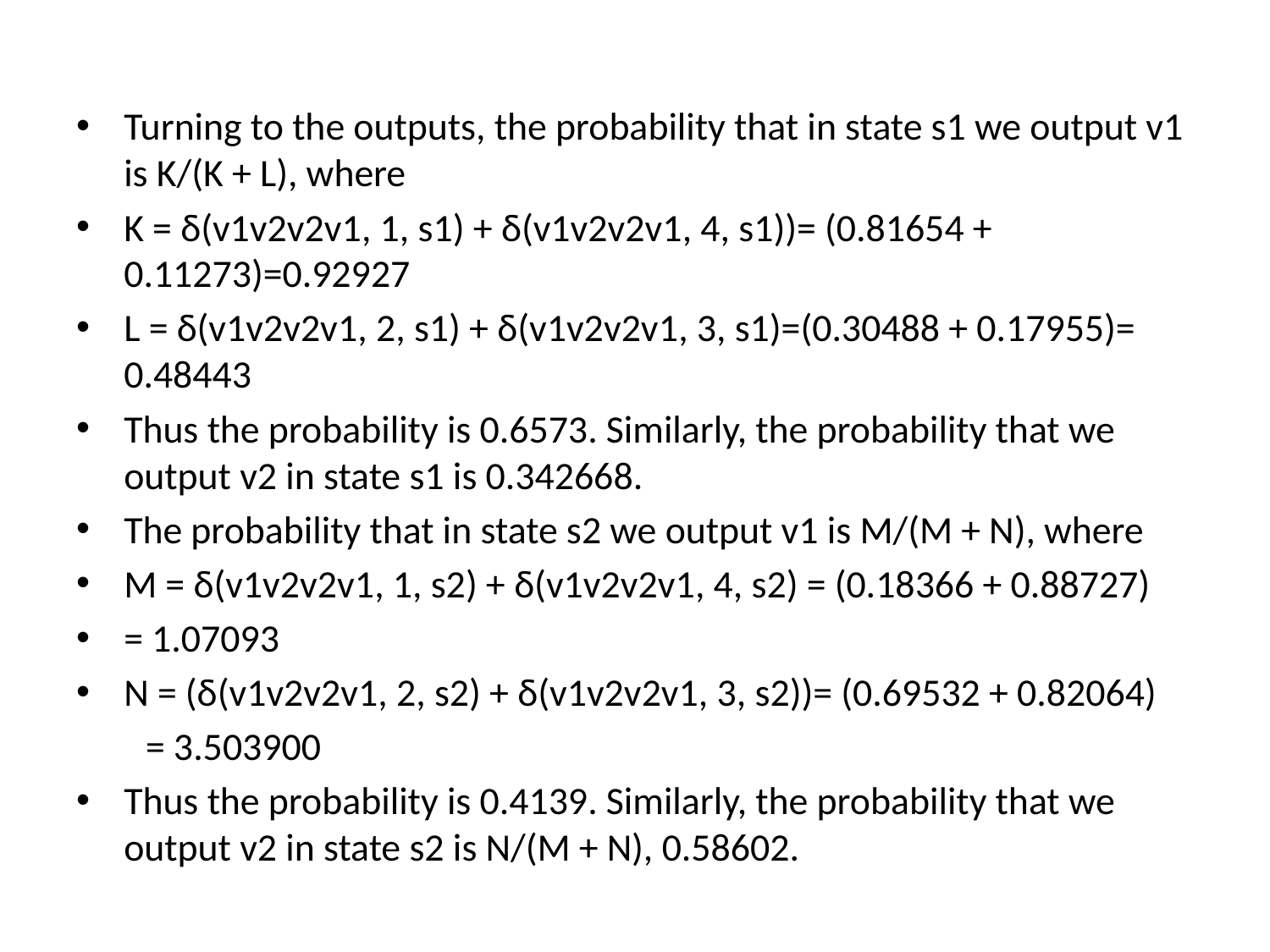

#
Turning to the outputs, the probability that in state s1 we output v1 is K/(K + L), where
K = δ(v1v2v2v1, 1, s1) + δ(v1v2v2v1, 4, s1))= (0.81654 + 0.11273)=0.92927
L = δ(v1v2v2v1, 2, s1) + δ(v1v2v2v1, 3, s1)=(0.30488 + 0.17955)= 0.48443
Thus the probability is 0.6573. Similarly, the probability that we output v2 in state s1 is 0.342668.
The probability that in state s2 we output v1 is M/(M + N), where
M = δ(v1v2v2v1, 1, s2) + δ(v1v2v2v1, 4, s2) = (0.18366 + 0.88727)
= 1.07093
N = (δ(v1v2v2v1, 2, s2) + δ(v1v2v2v1, 3, s2))= (0.69532 + 0.82064)
        = 3.503900
Thus the probability is 0.4139. Similarly, the probability that we output v2 in state s2 is N/(M + N), 0.58602.